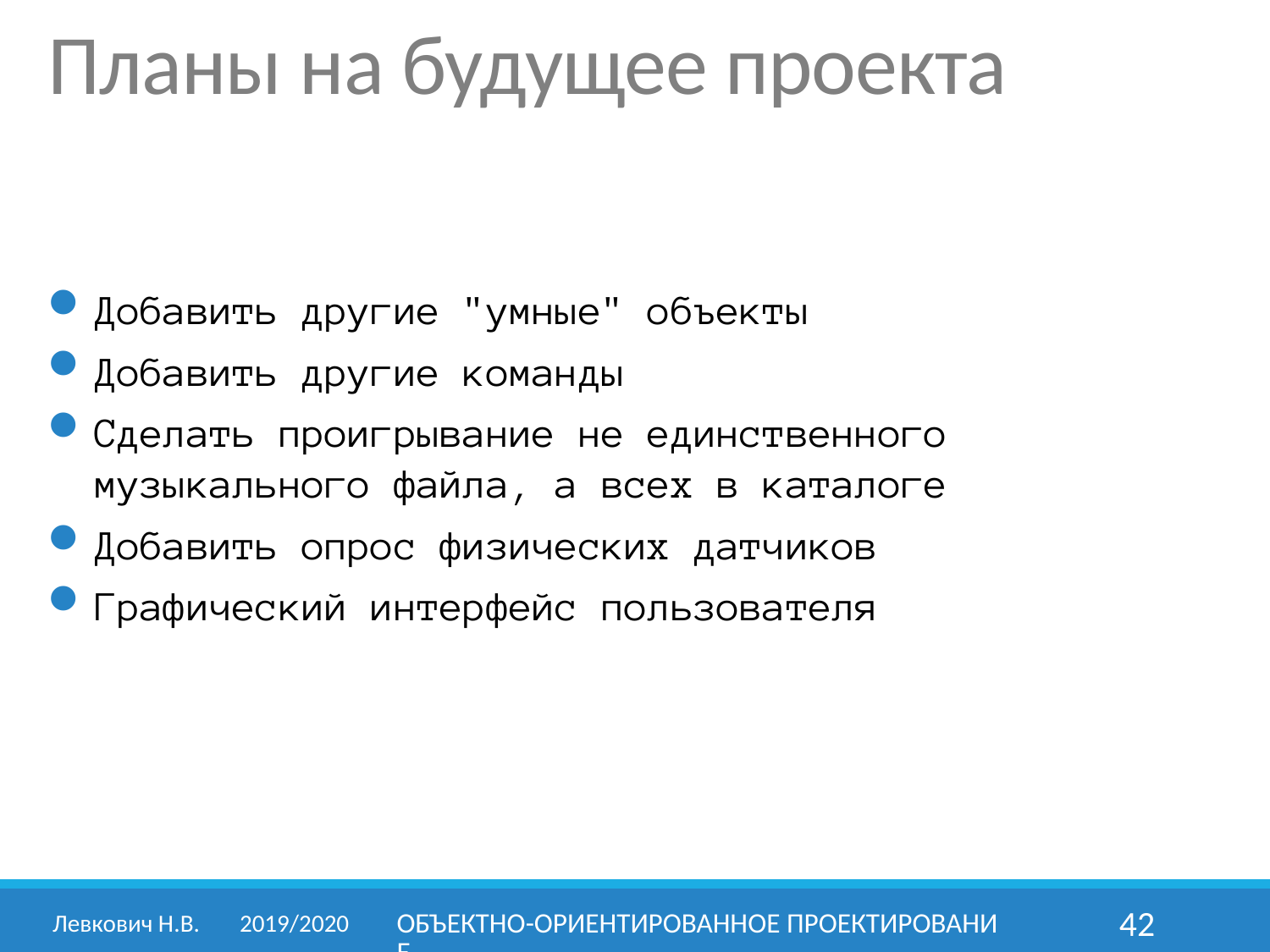

# Планы на будущее проекта
Добавить другие "умные" объекты
Добавить другие команды
Сделать проигрывание не единственного музыкального файла, а всех в каталоге
Добавить опрос физических датчиков
Графический интерфейс пользователя
Левкович Н.В.	2019/2020
Объектно-ориентированное проектирование
42